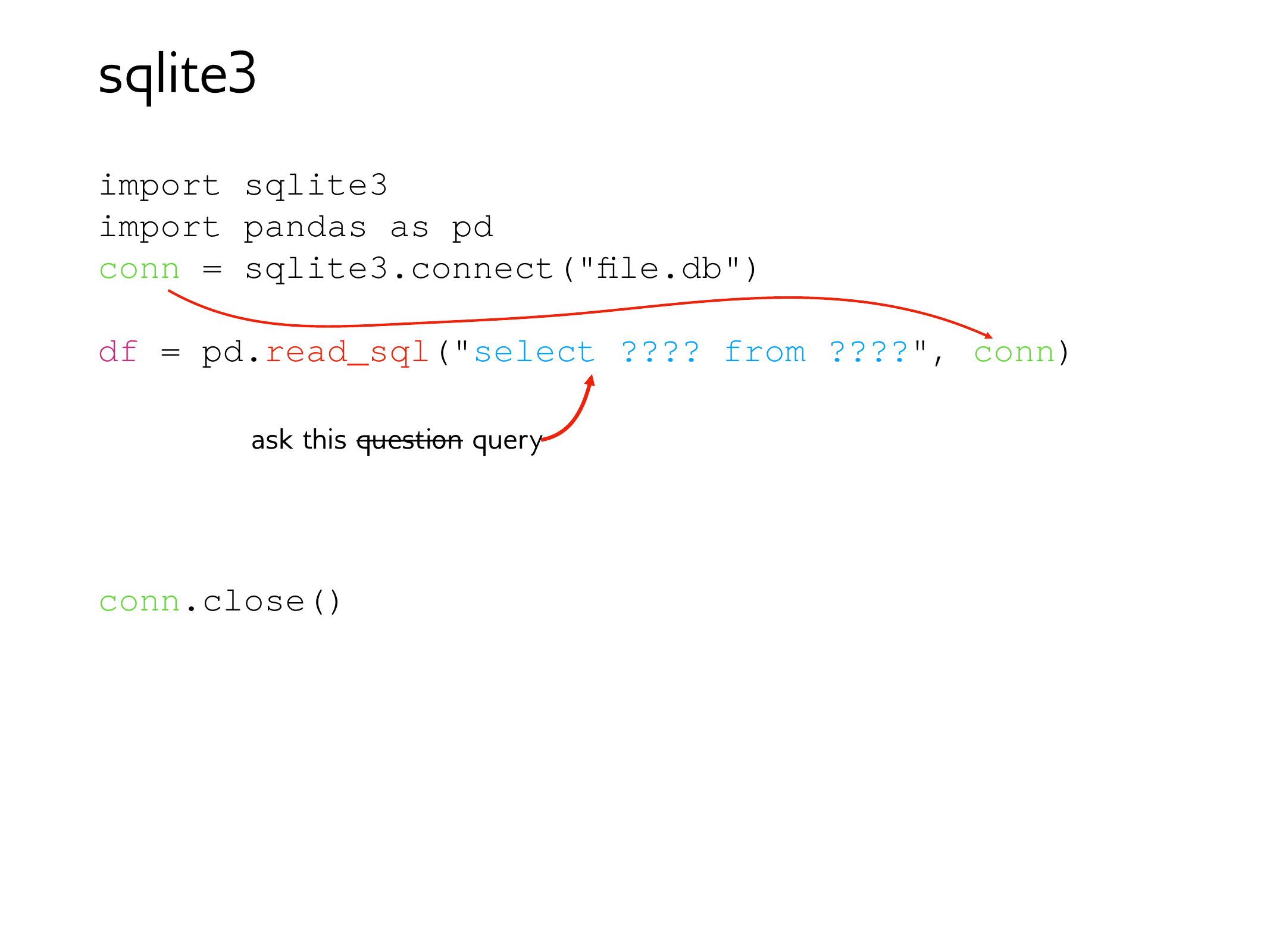

# sqlite3
import sqlite3
import pandas as pd
conn = sqlite3.connect("file.db")

df = pd.read_sql("select ???? from ????", conn)

conn.close()

ask this question query